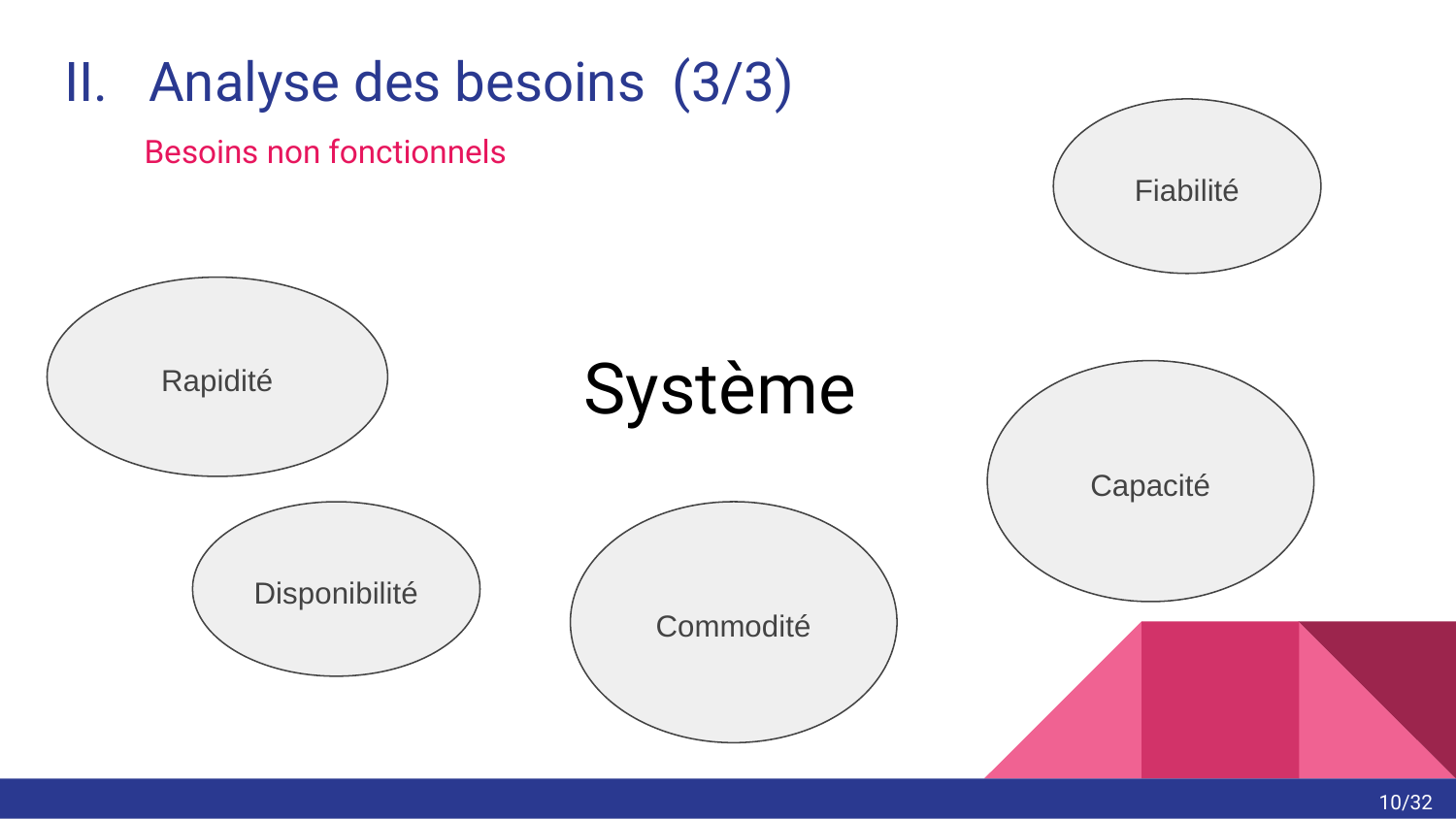

# II.   Analyse des besoins  (3/3)
          Besoins non fonctionnels

Fiabilité
Rapidité
Système
Capacité
Disponibilité
Commodité
10/32